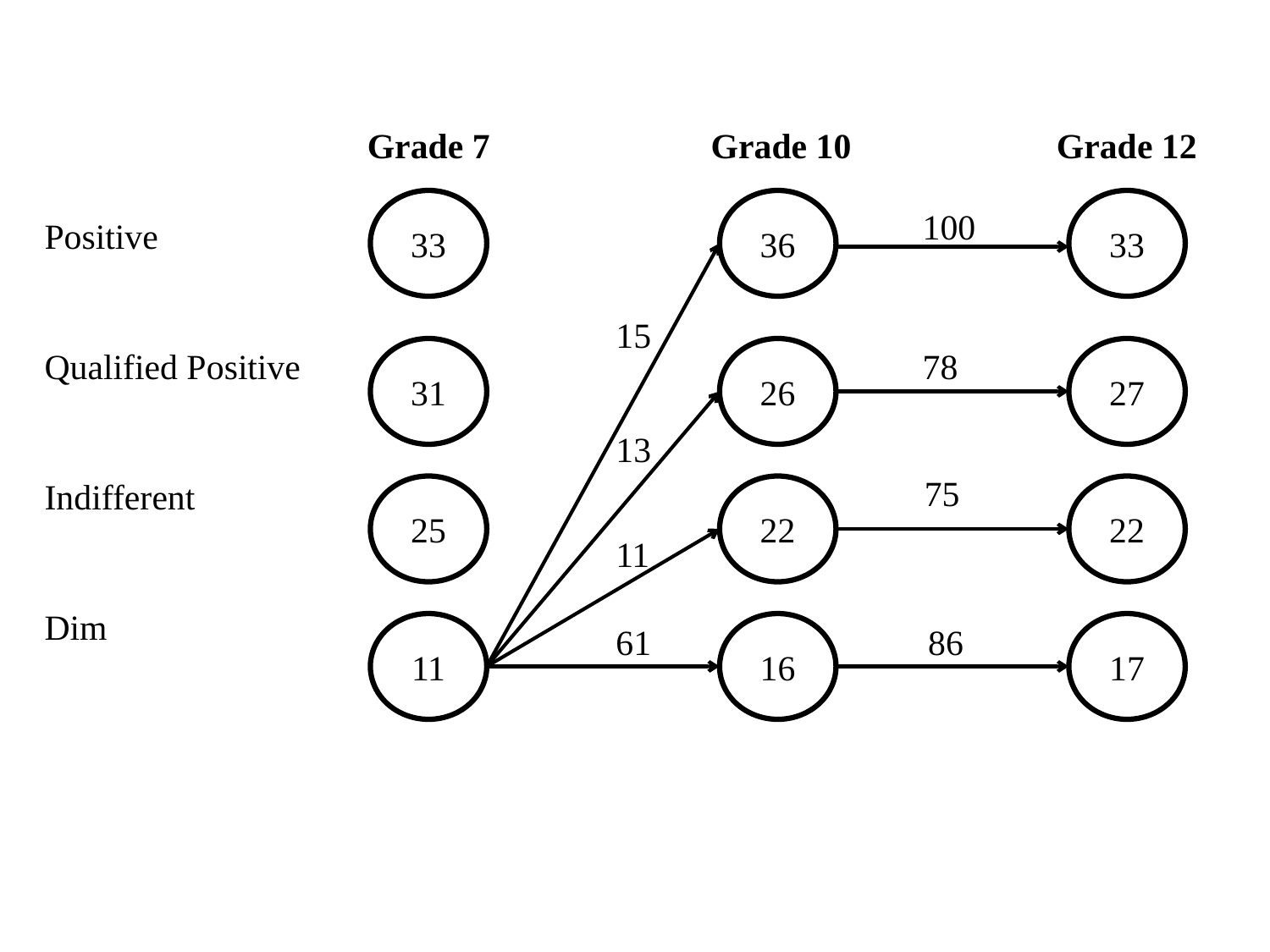

|  | Grade 7 |  | Grade 10 |  | Grade 12 |
| --- | --- | --- | --- | --- | --- |
| Positive |  |  |  |  |  |
| Qualified Positive |  |  |  |  |  |
| Indifferent |  |  |  |  |  |
| Dim |  |  |  |  |  |
33
36
33
100
15
31
26
78
27
13
75
25
22
22
11
11
61
16
86
17